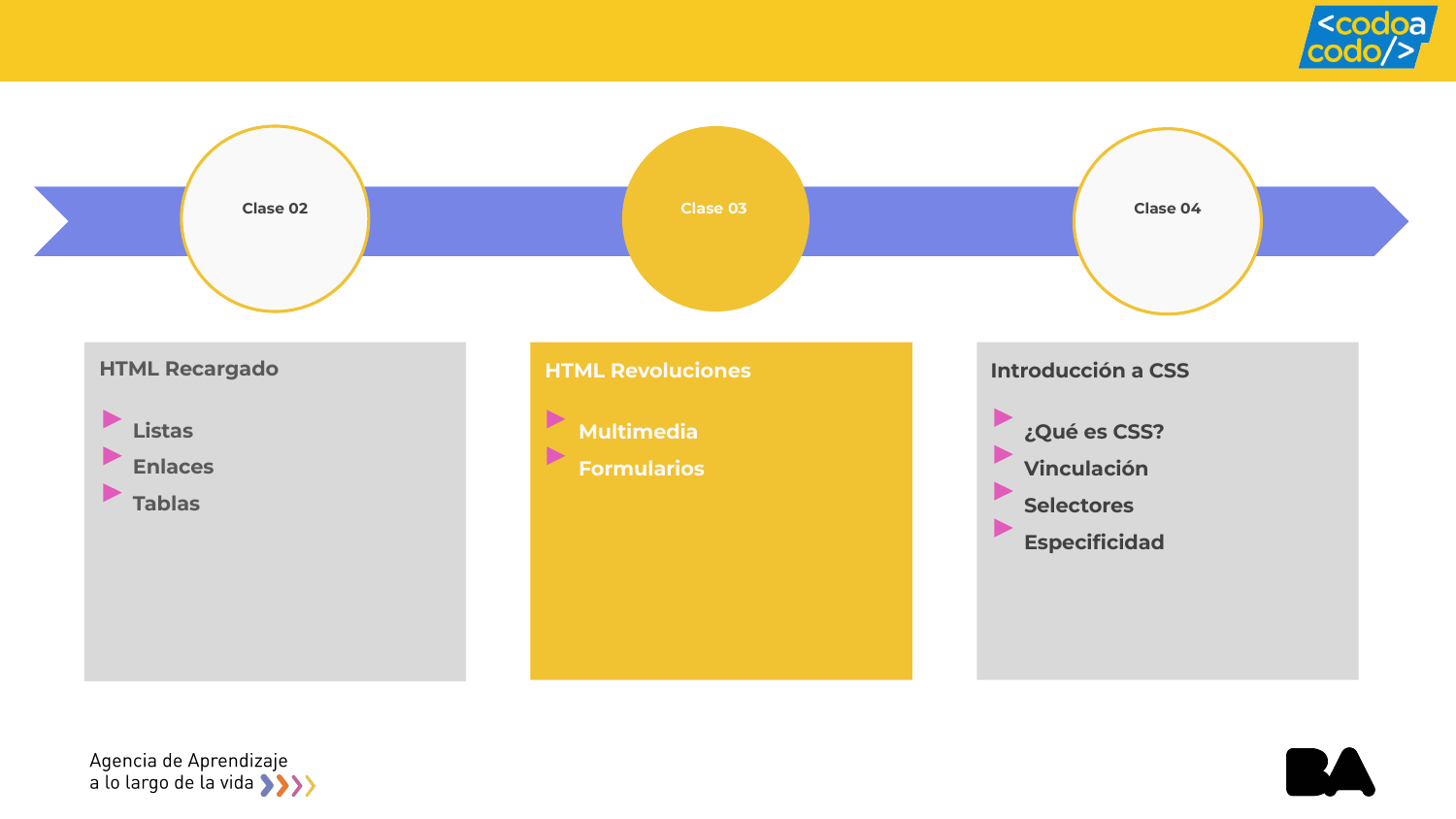

# Clase 02
Clase 03
Clase 04
HTML Recargado

      Listas
      Enlaces
      Tablas
HTML Revoluciones

      Multimedia
      Formularios
Introducción a CSS

      ¿Qué es CSS?
      Vinculación
      Selectores
      Especificidad